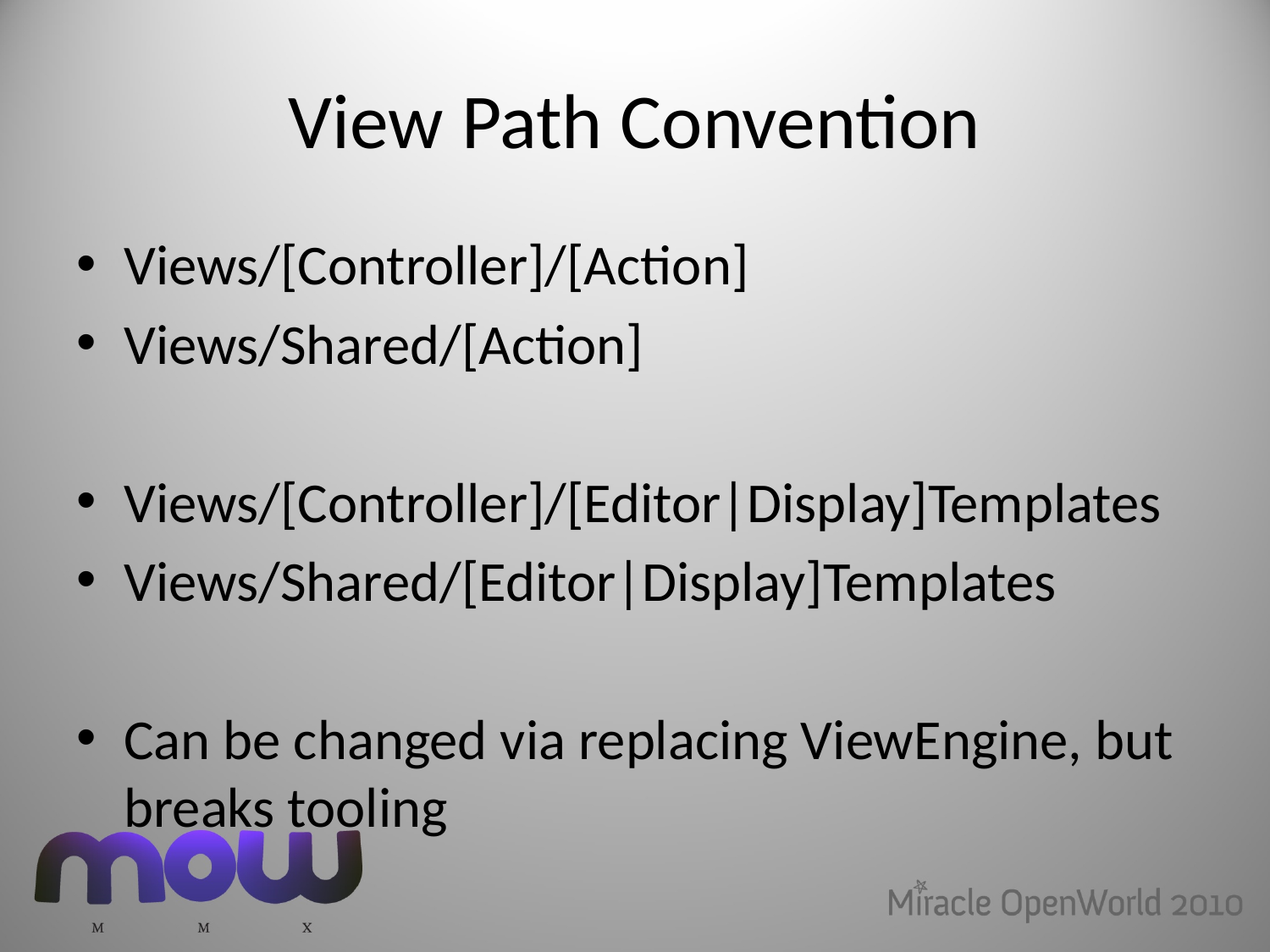

# View Path Convention
Views/[Controller]/[Action]
Views/Shared/[Action]

Views/[Controller]/[Editor|Display]Templates
Views/Shared/[Editor|Display]Templates

Can be changed via replacing ViewEngine, but breaks tooling